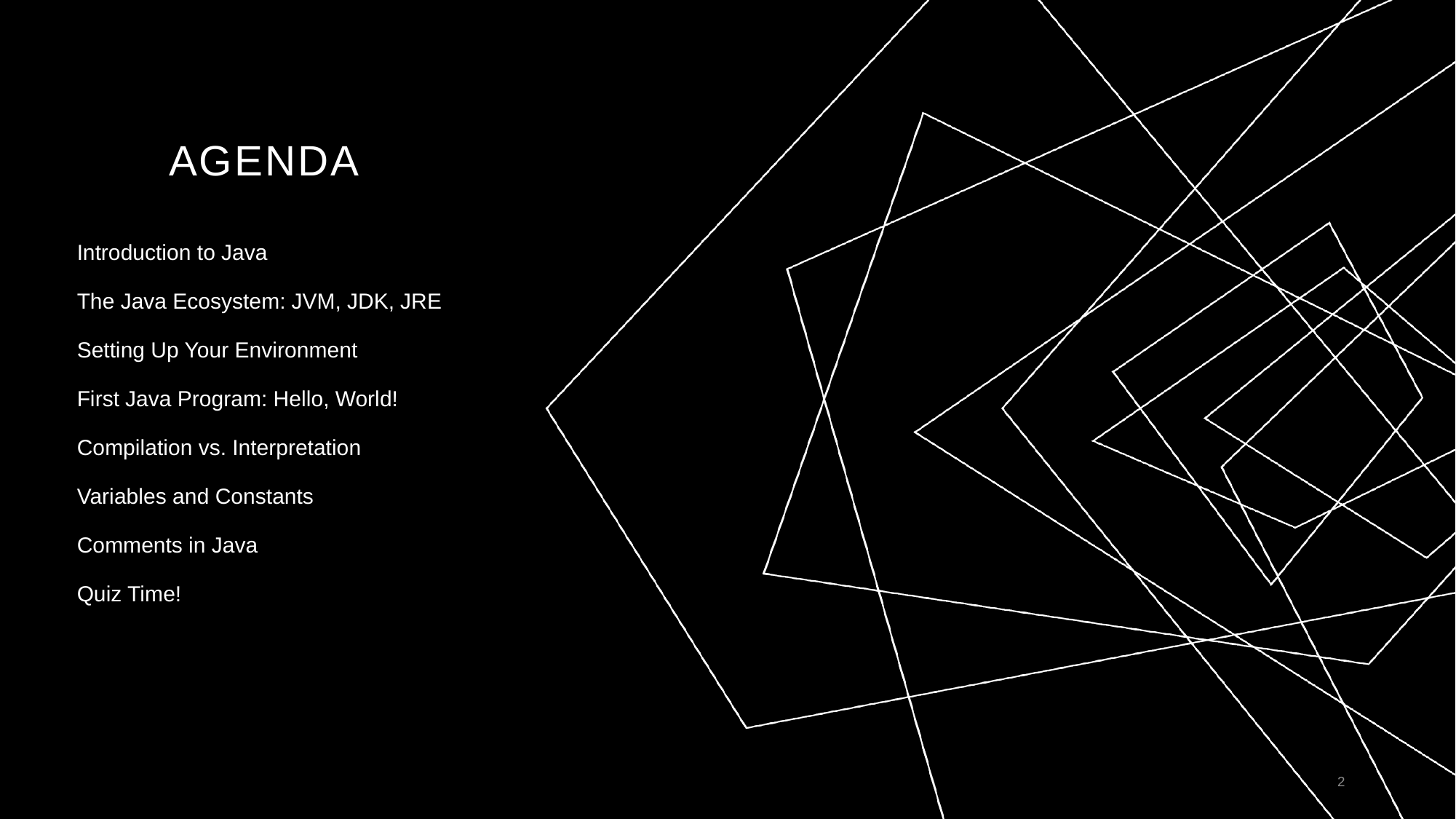

# AGENDA
Introduction to Java
The Java Ecosystem: JVM, JDK, JRE
Setting Up Your Environment
First Java Program: Hello, World!
Compilation vs. Interpretation
Variables and Constants
Comments in Java
Quiz Time!
2